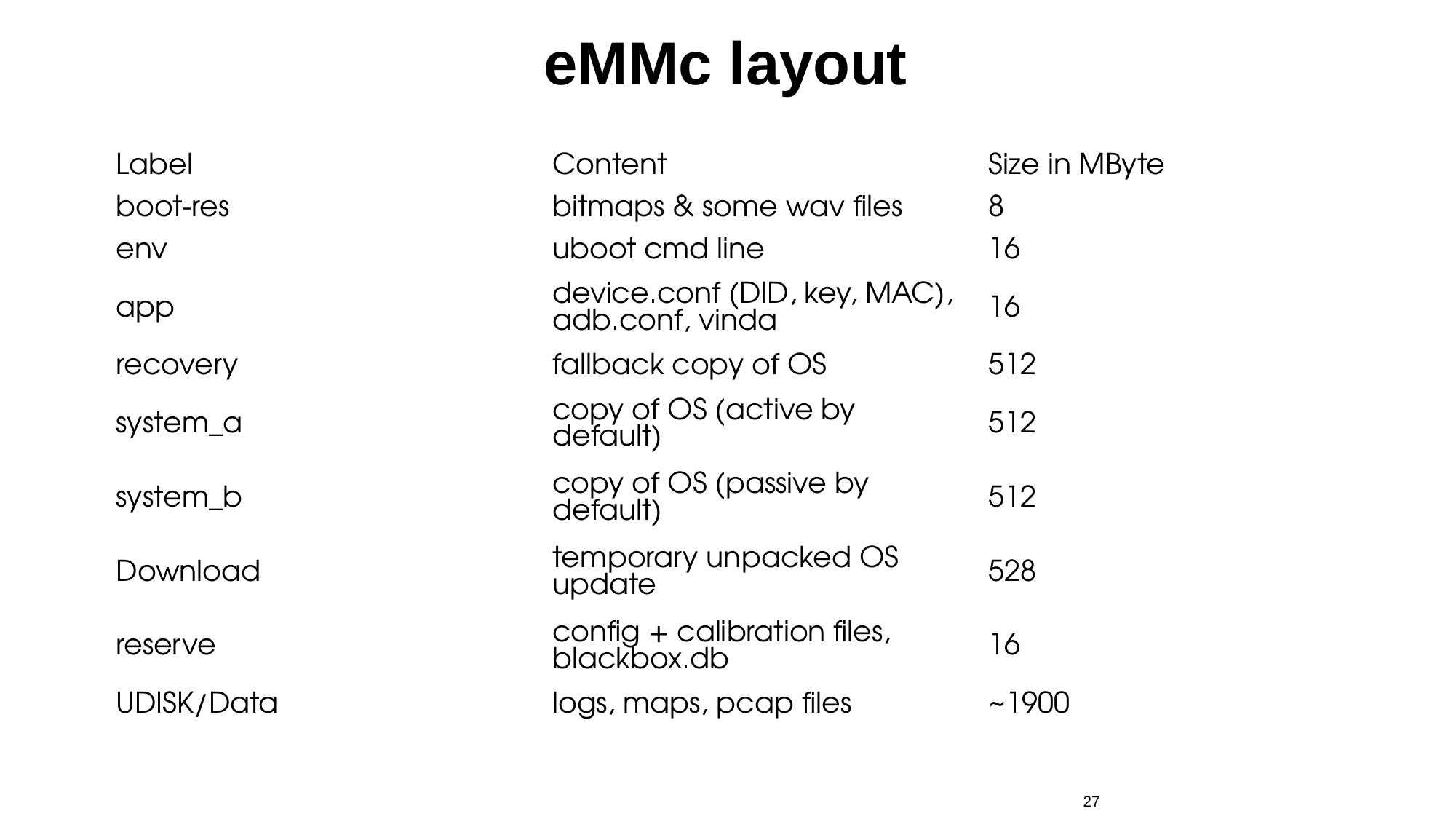

# eMMc layout
| Label | Content | Size in MByte |
| --- | --- | --- |
| boot-res | bitmaps & some wav files | 8 |
| env | uboot cmd line | 16 |
| app | device.conf (DID, key, MAC), adb.conf, vinda | 16 |
| recovery | fallback copy of OS | 512 |
| system\_a | copy of OS (active by default) | 512 |
| system\_b | copy of OS (passive by default) | 512 |
| Download | temporary unpacked OS update | 528 |
| reserve | config + calibration files, blackbox.db | 16 |
| UDISK/Data | logs, maps, pcap files | ~1900 |
27